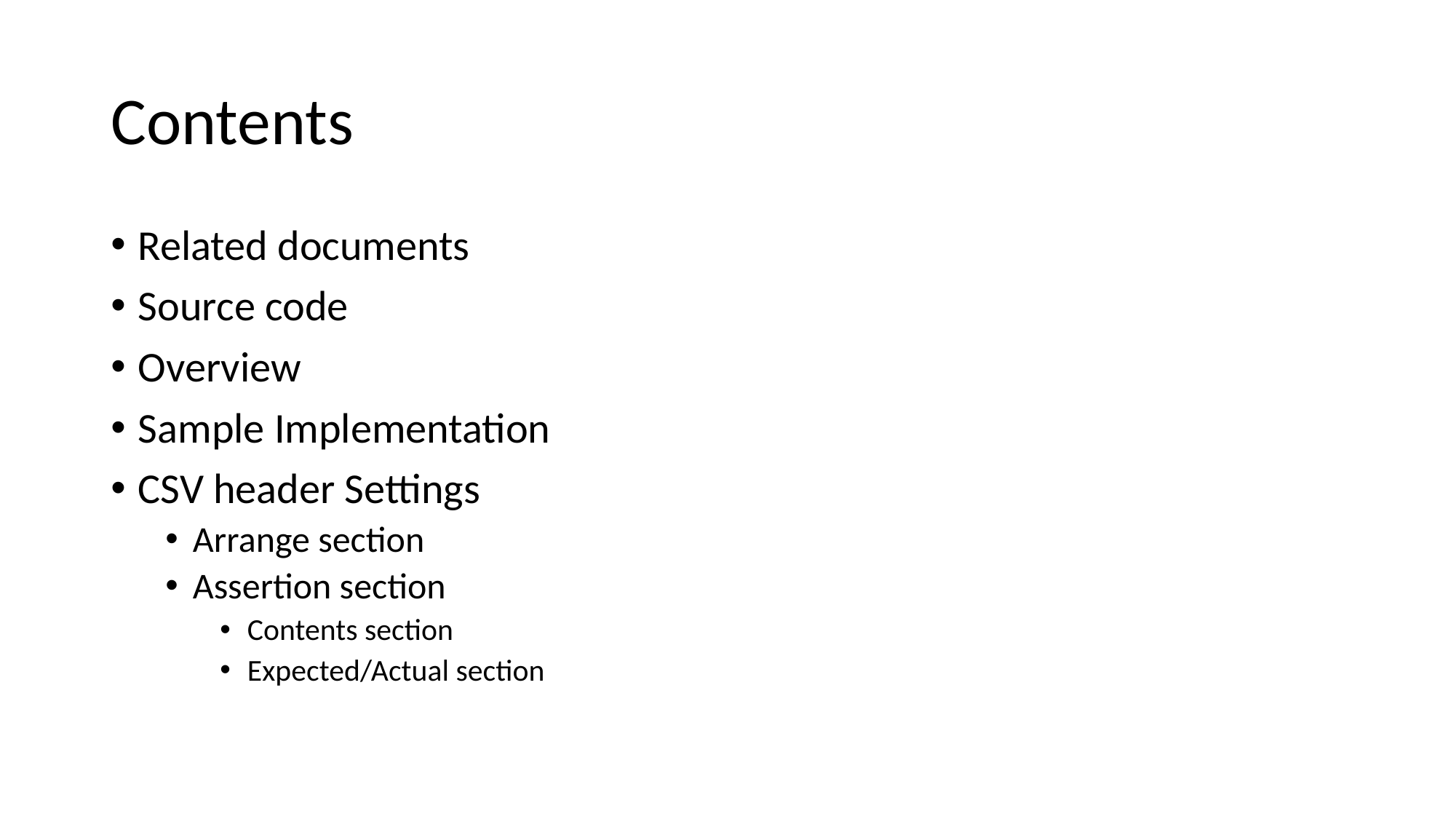

# Contents
Related documents
Source code
Overview
Sample Implementation
CSV header Settings
Arrange section
Assertion section
Contents section
Expected/Actual section